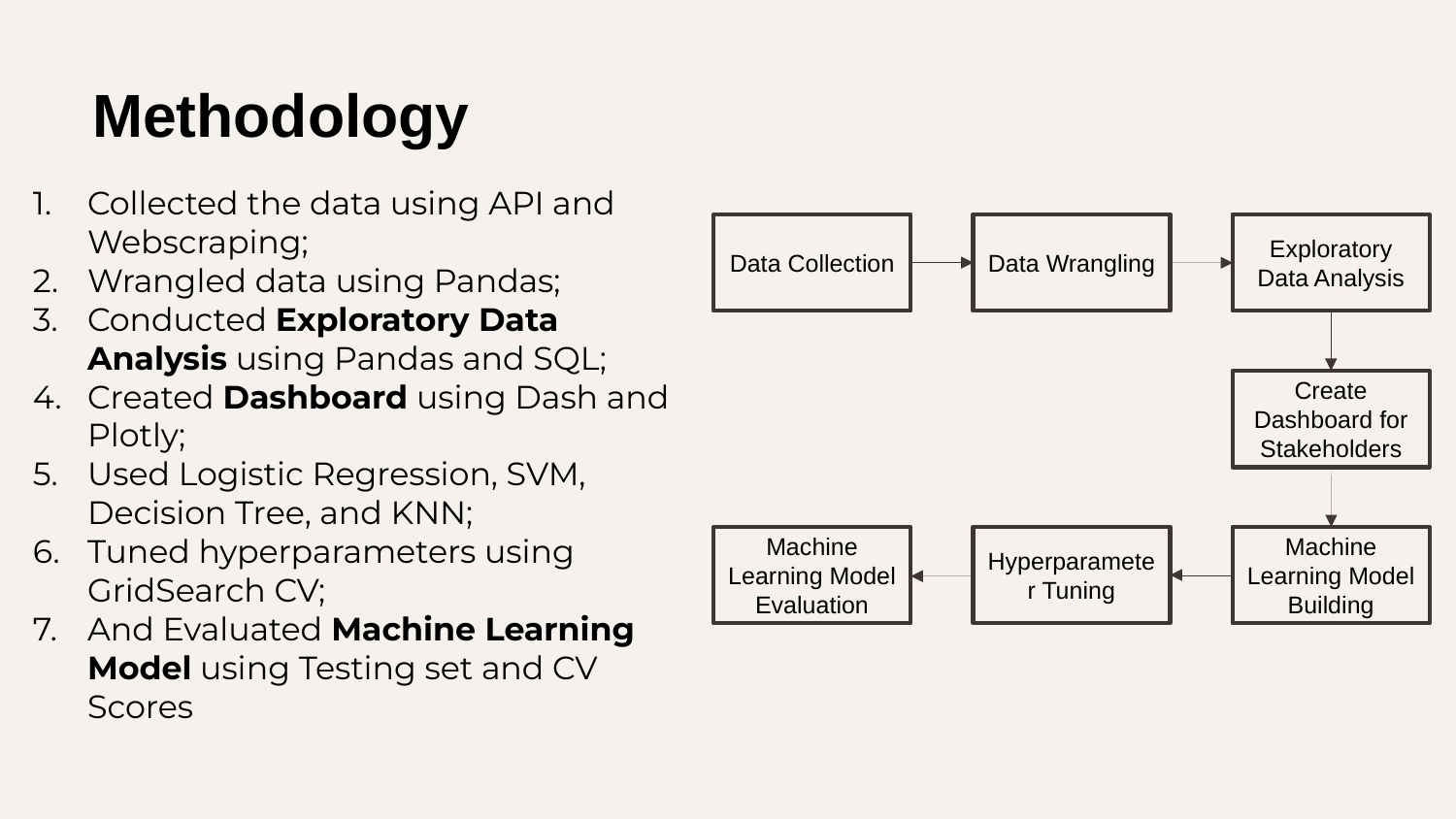

# Methodology
Collected the data using API and Webscraping;
Wrangled data using Pandas;
Conducted Exploratory Data Analysis using Pandas and SQL;
Created Dashboard using Dash and Plotly;
Used Logistic Regression, SVM, Decision Tree, and KNN;
Tuned hyperparameters using GridSearch CV;
And Evaluated Machine Learning Model using Testing set and CV Scores

Data Collection
Data Wrangling
Exploratory Data Analysis
Create Dashboard for Stakeholders
Machine Learning Model Evaluation
Hyperparameter Tuning
Machine Learning Model Building